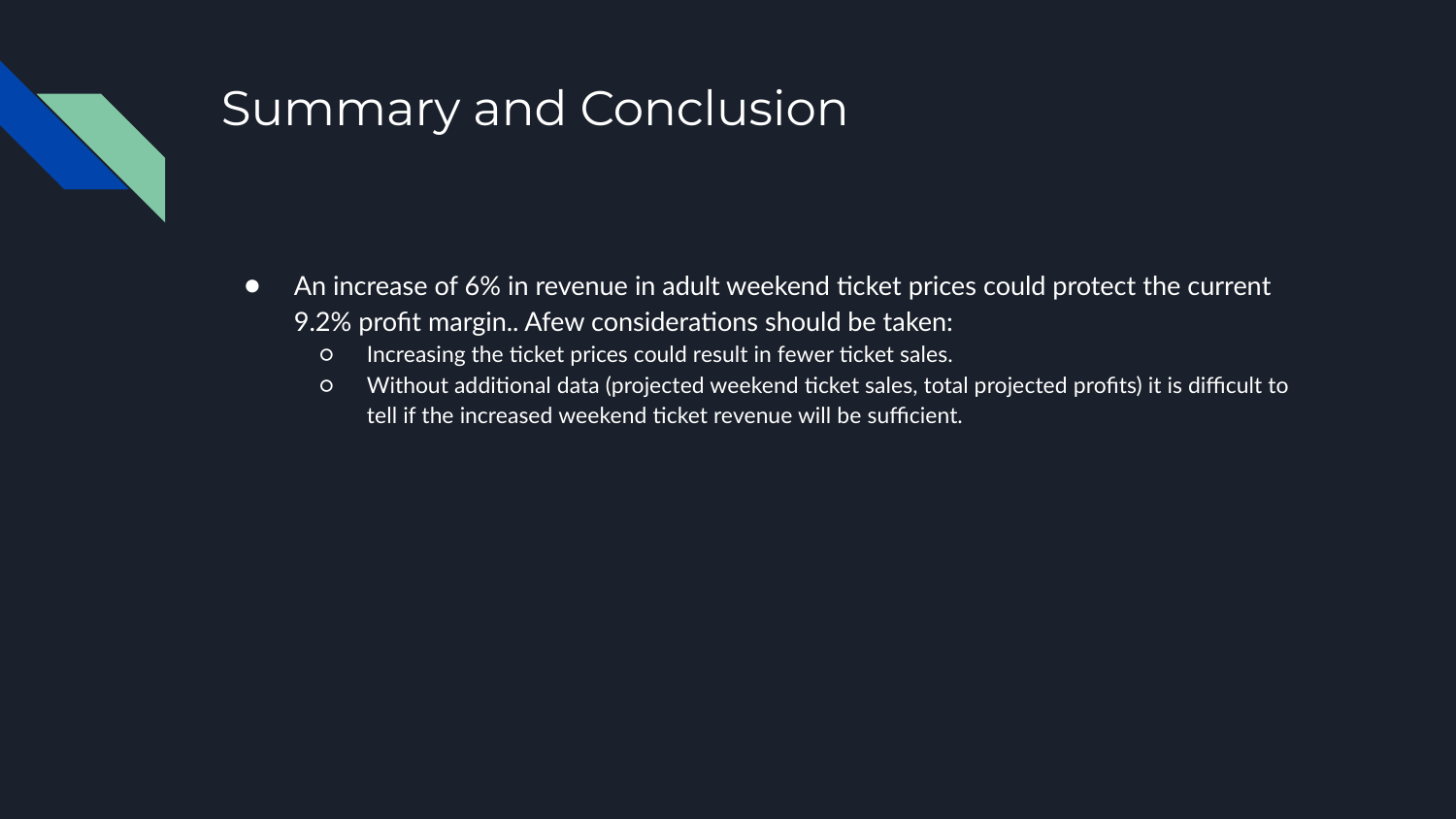

# Summary and Conclusion
An increase of 6% in revenue in adult weekend ticket prices could protect the current 9.2% profit margin.. Afew considerations should be taken:
Increasing the ticket prices could result in fewer ticket sales.
Without additional data (projected weekend ticket sales, total projected profits) it is difficult to tell if the increased weekend ticket revenue will be sufficient.